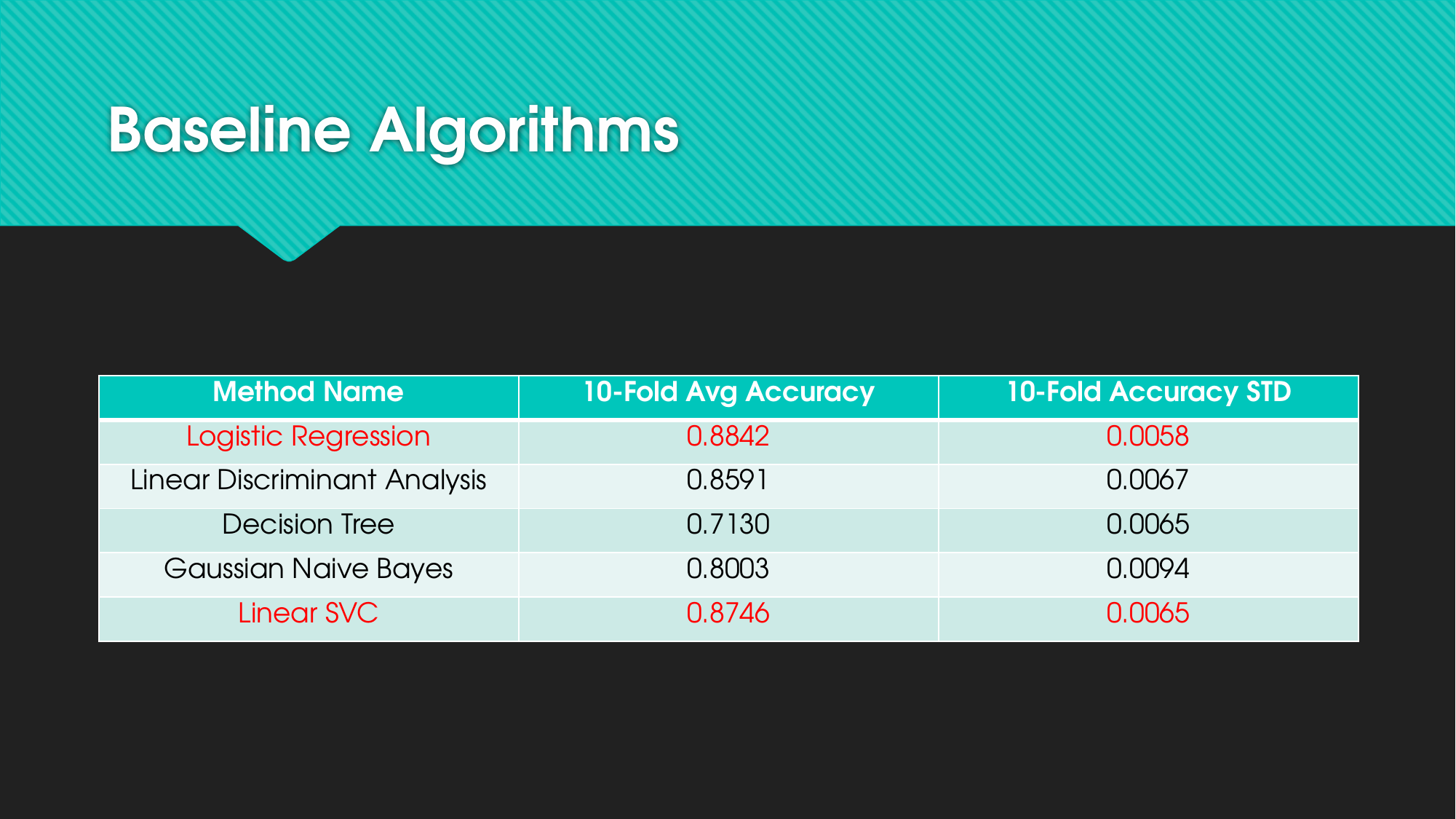

# Baseline Algorithms
| Method Name | 10-Fold Avg Accuracy | 10-Fold Accuracy STD |
| --- | --- | --- |
| Logistic Regression | 0.8842 | 0.0058 |
| Linear Discriminant Analysis | 0.8591 | 0.0067 |
| Decision Tree | 0.7130 | 0.0065 |
| Gaussian Naive Bayes | 0.8003 | 0.0094 |
| Linear SVC | 0.8746 | 0.0065 |